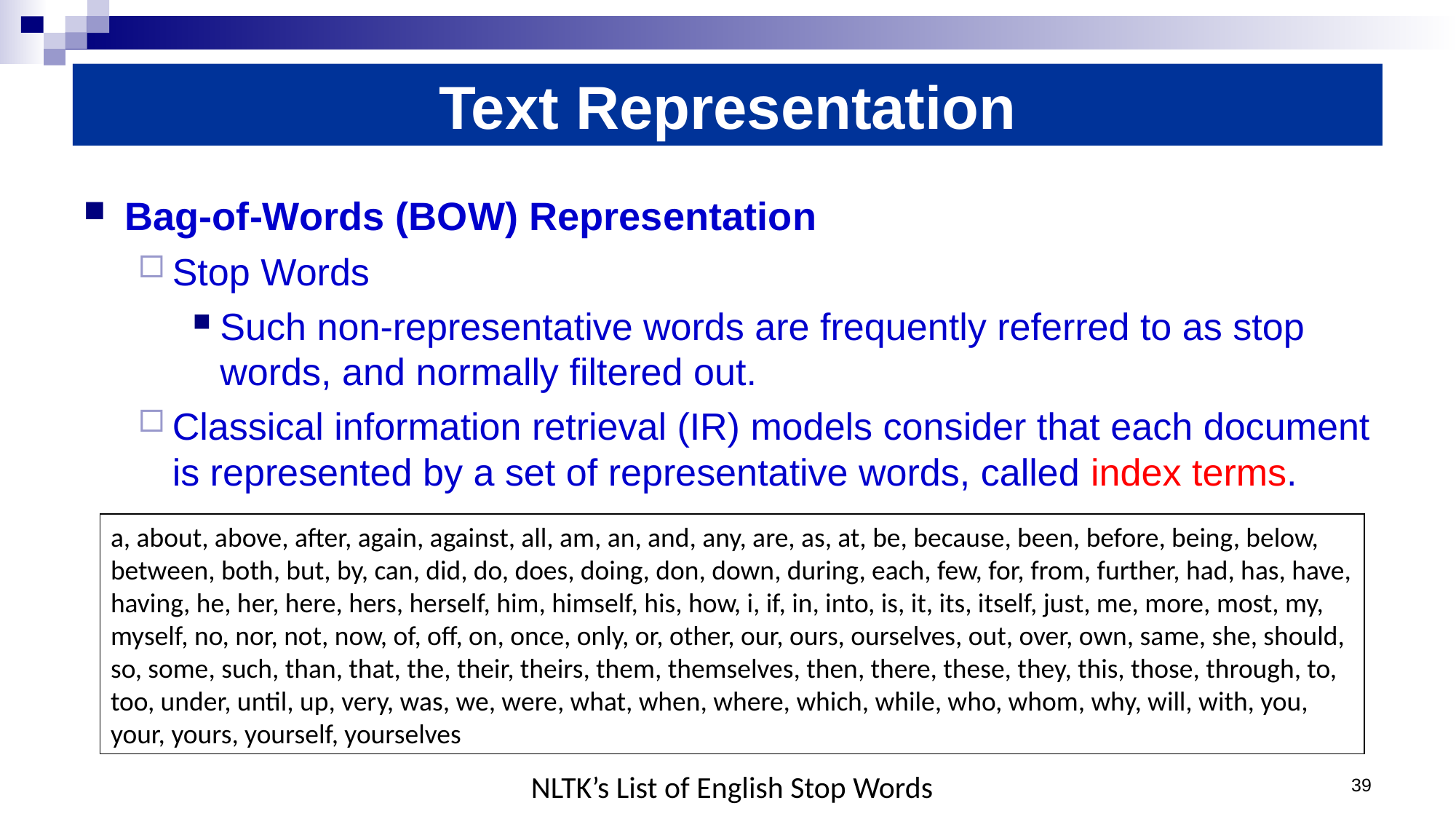

Text Representation
Bag-of-Words (BOW) Representation
Stop Words
Such non-representative words are frequently referred to as stop words, and normally filtered out.
Classical information retrieval (IR) models consider that each document is represented by a set of representative words, called index terms.
a, about, above, after, again, against, all, am, an, and, any, are, as, at, be, because, been, before, being, below, between, both, but, by, can, did, do, does, doing, don, down, during, each, few, for, from, further, had, has, have, having, he, her, here, hers, herself, him, himself, his, how, i, if, in, into, is, it, its, itself, just, me, more, most, my, myself, no, nor, not, now, of, off, on, once, only, or, other, our, ours, ourselves, out, over, own, same, she, should, so, some, such, than, that, the, their, theirs, them, themselves, then, there, these, they, this, those, through, to, too, under, until, up, very, was, we, were, what, when, where, which, while, who, whom, why, will, with, you, your, yours, yourself, yourselves
NLTK’s List of English Stop Words
39